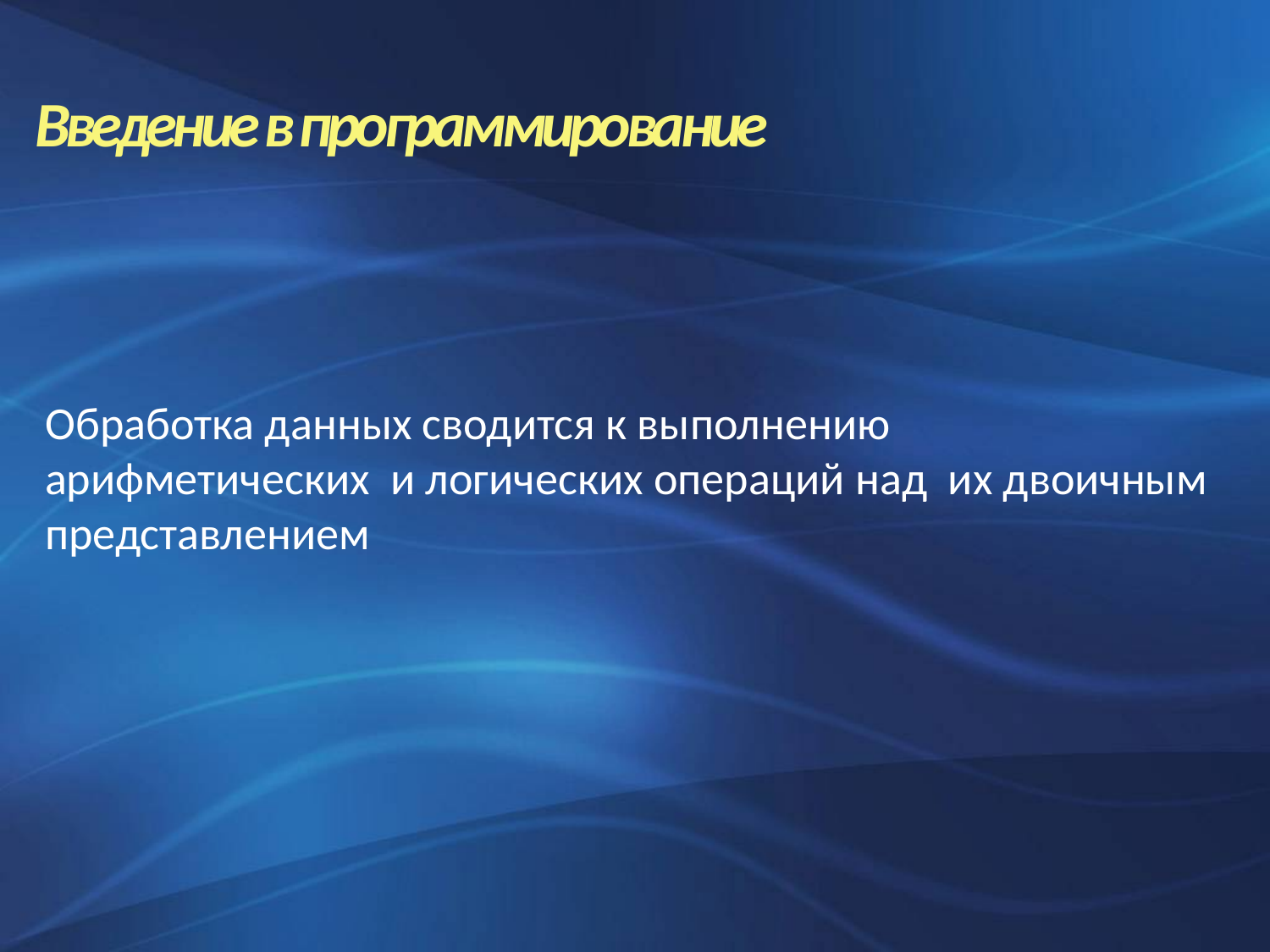

Введение в программирование
Обработка данных сводится к выполнению арифметических  и логических операций над  их двоичным представлением